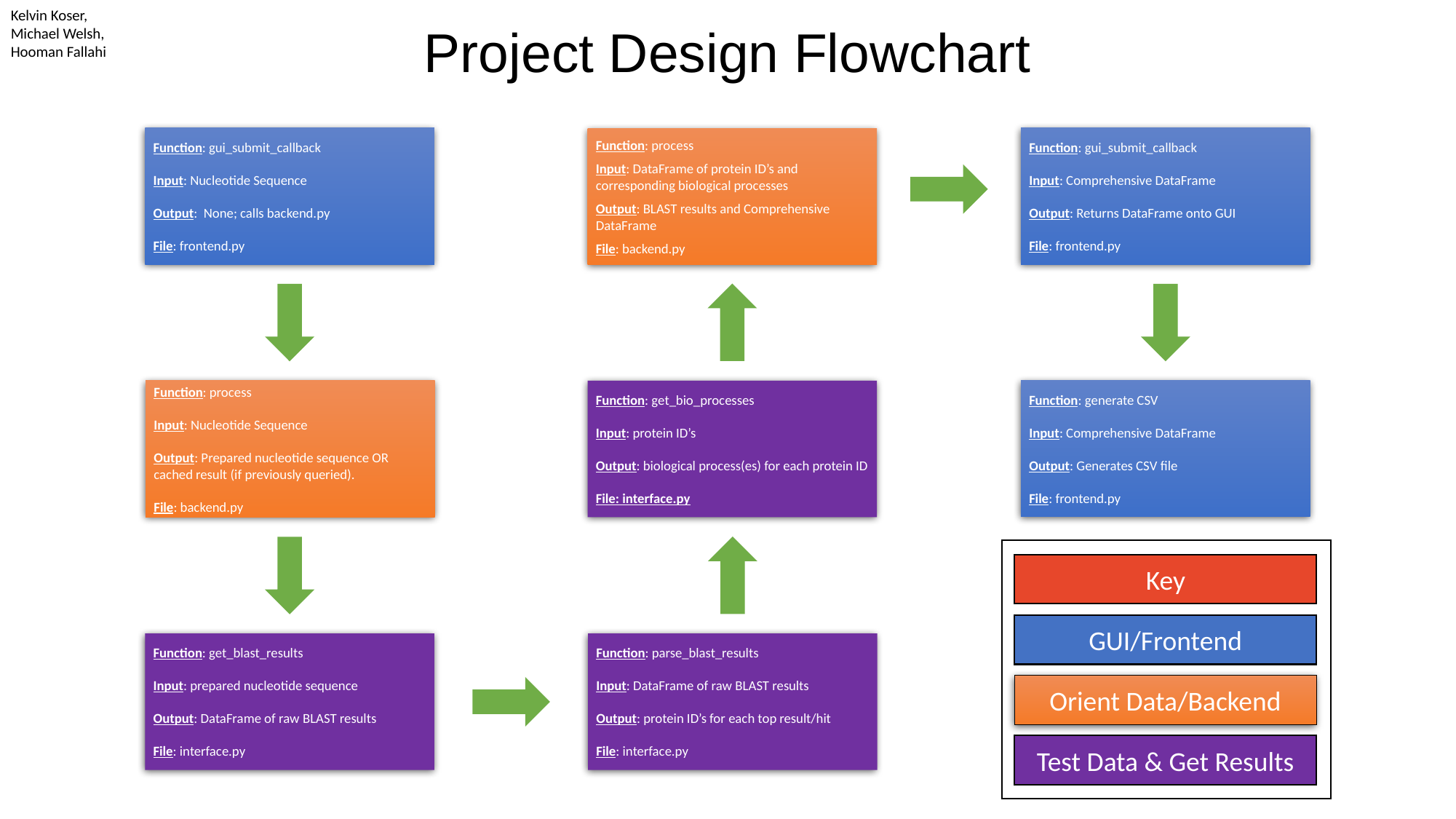

Kelvin Koser,
Michael Welsh,
Hooman Fallahi
Project Design Flowchart
Function: gui_submit_callback

Input: Nucleotide Sequence

Output:  None; calls backend.py

File: frontend.py
Function: gui_submit_callback

Input: Comprehensive DataFrame

Output: Returns DataFrame onto GUI

File: frontend.py
Function: process

Input: DataFrame of protein ID’s and corresponding biological processes

Output: BLAST results and Comprehensive DataFrame

File: backend.py

Function: generate CSV

Input: Comprehensive DataFrame

Output: Generates CSV file

File: frontend.py
Function: process

Input: Nucleotide Sequence

Output: Prepared nucleotide sequence OR cached result (if previously queried).

File: backend.py
Function: get_bio_processes

Input: protein ID’s

Output: biological process(es) for each protein ID

File: interface.py

Key
GUI/Frontend
Orient Data/Backend
Test Data & Get Results
Function: parse_blast_results

Input: DataFrame of raw BLAST results

Output: protein ID’s for each top result/hit

File: interface.py
Function: get_blast_results

Input: prepared nucleotide sequence

Output: DataFrame of raw BLAST results

File: interface.py